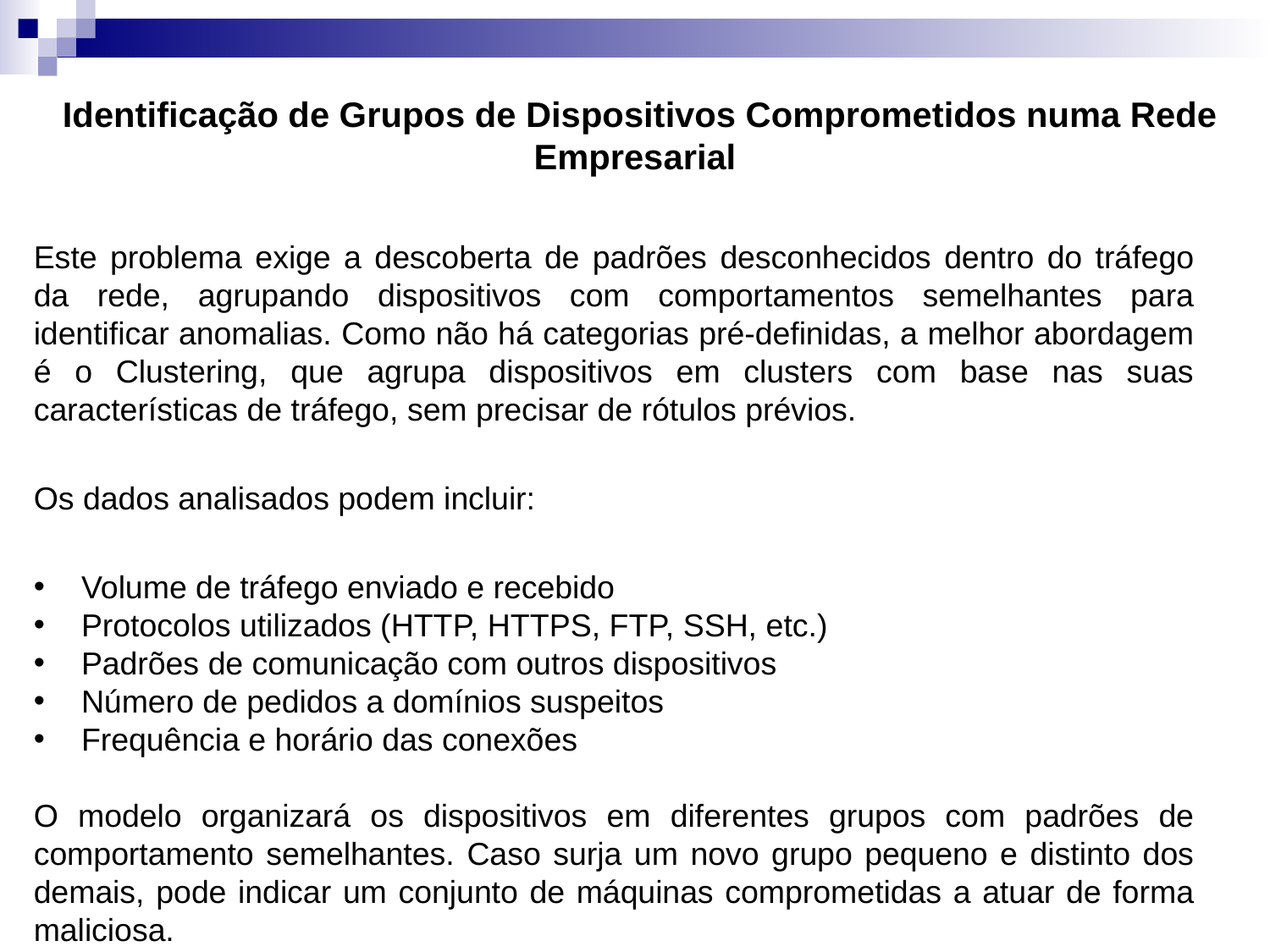

# Identificação de Grupos de Dispositivos Comprometidos numa Rede Empresarial

Este problema exige a descoberta de padrões desconhecidos dentro do tráfego da rede, agrupando dispositivos com comportamentos semelhantes para identificar anomalias. Como não há categorias pré-definidas, a melhor abordagem é o Clustering, que agrupa dispositivos em clusters com base nas suas características de tráfego, sem precisar de rótulos prévios.

Os dados analisados podem incluir:

Volume de tráfego enviado e recebido
Protocolos utilizados (HTTP, HTTPS, FTP, SSH, etc.)
Padrões de comunicação com outros dispositivos
Número de pedidos a domínios suspeitos
Frequência e horário das conexões

O modelo organizará os dispositivos em diferentes grupos com padrões de comportamento semelhantes. Caso surja um novo grupo pequeno e distinto dos demais, pode indicar um conjunto de máquinas comprometidas a atuar de forma maliciosa.